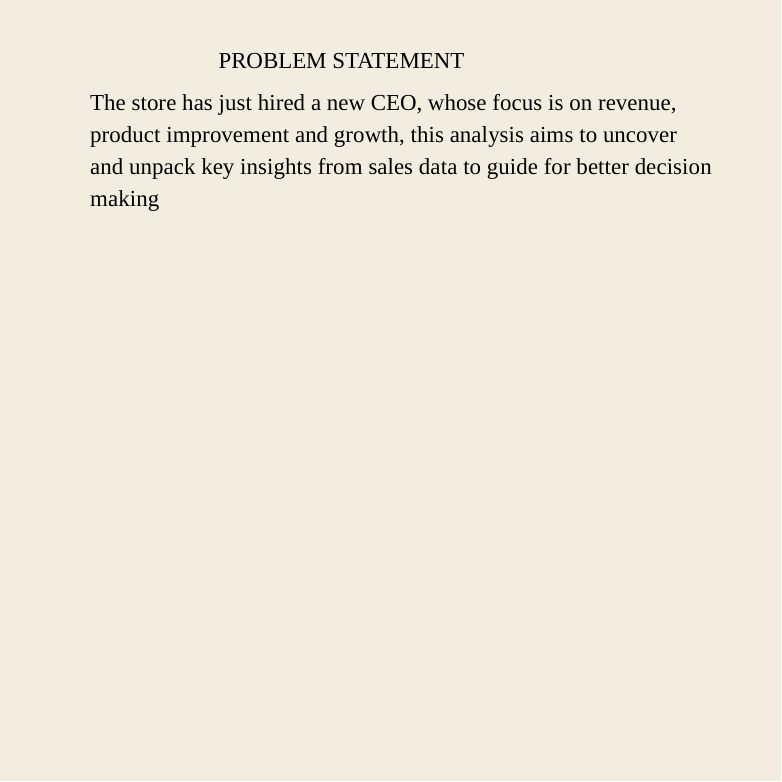

PROBLEM STATEMENT
The store has just hired a new CEO, whose focus is on revenue, product improvement and growth, this analysis aims to uncover and unpack key insights from sales data to guide for better decision making